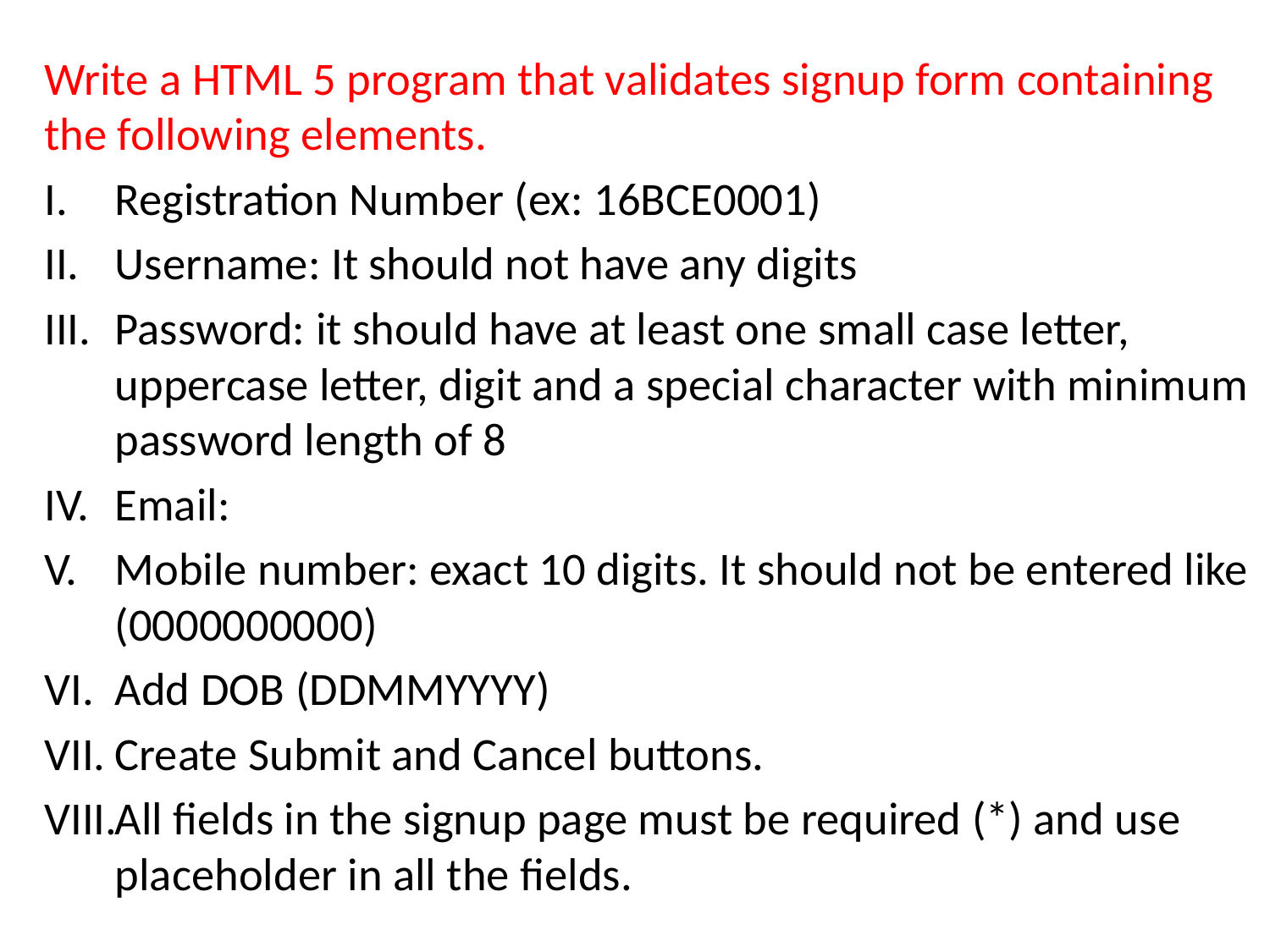

Write a HTML 5 program that validates signup form containing the following elements.
Registration Number (ex: 16BCE0001)
Username: It should not have any digits
Password: it should have at least one small case letter, uppercase letter, digit and a special character with minimum password length of 8
Email:
Mobile number: exact 10 digits. It should not be entered like (0000000000)
Add DOB (DDMMYYYY)
Create Submit and Cancel buttons.
All fields in the signup page must be required (*) and use placeholder in all the fields.